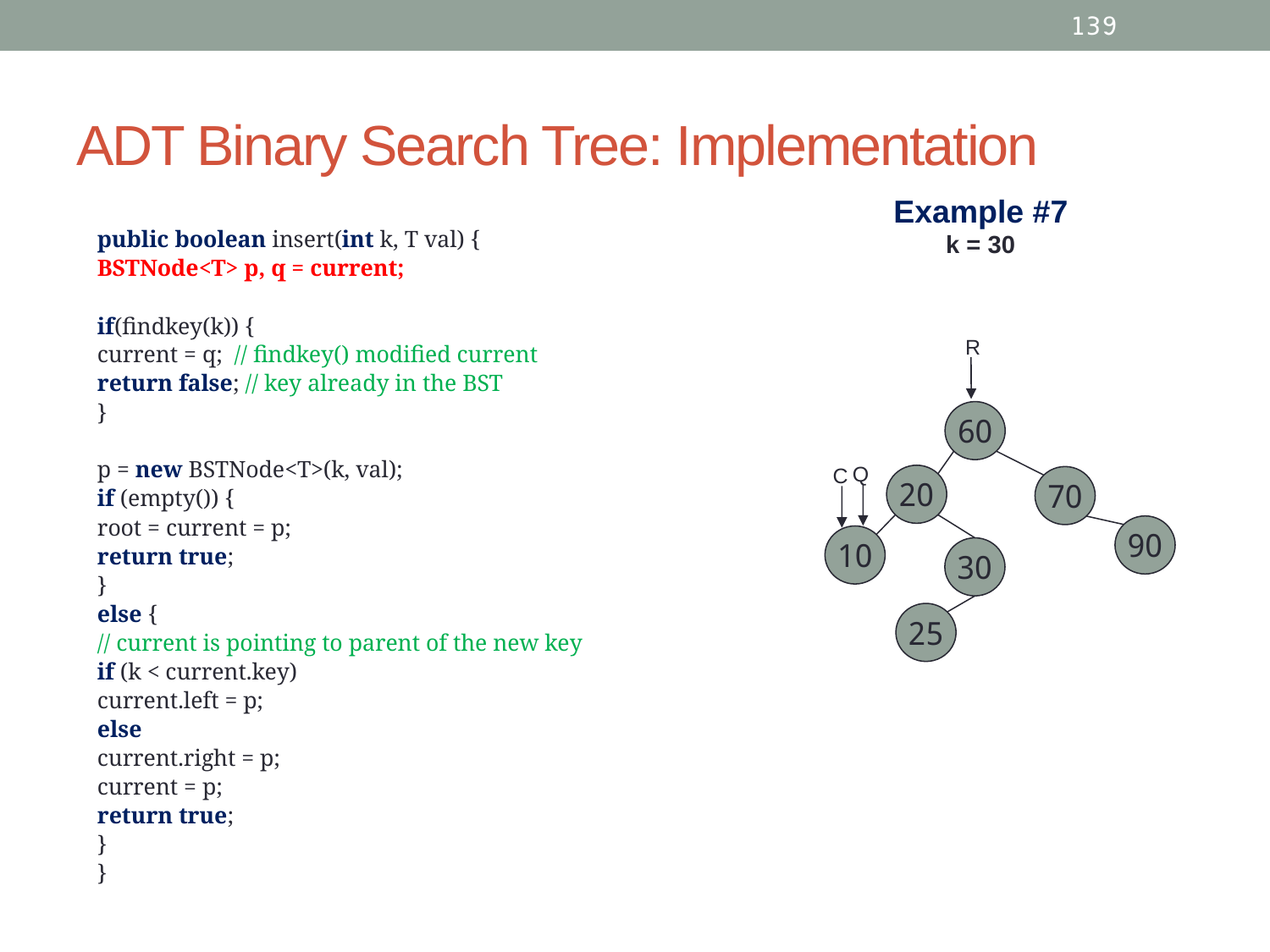

139
# ADT Binary Search Tree: Implementation
Example #7
k = 30
	public boolean insert(int k, T val) {
		BSTNode<T> p, q = current;

		if(findkey(k)) {
			current = q;  // findkey() modified current
			return false; // key already in the BST
		}

		p = new BSTNode<T>(k, val);
		if (empty()) {
			root = current = p;
			return true;
		}
		else {
			// current is pointing to parent of the new key
			if (k < current.key)
				current.left = p;
			else
				current.right = p;
			current = p;
			return true;
		}
	}
R

60
Q
C
20
70

90
10
30
25